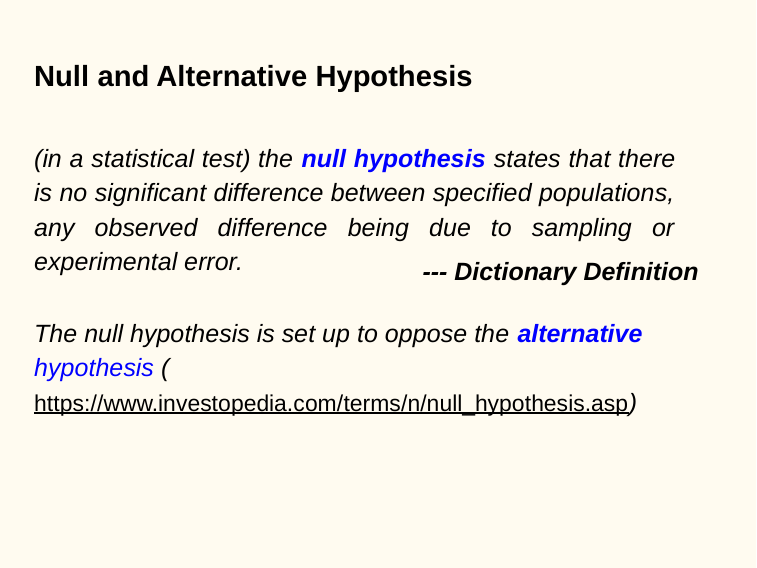

# Null and Alternative Hypothesis
(in a statistical test) the null hypothesis states that there is no significant difference between specified populations, any observed difference being due to sampling or experimental error.
--- Dictionary Definition

The null hypothesis is set up to oppose the alternative hypothesis (https://www.investopedia.com/terms/n/null_hypothesis.asp)